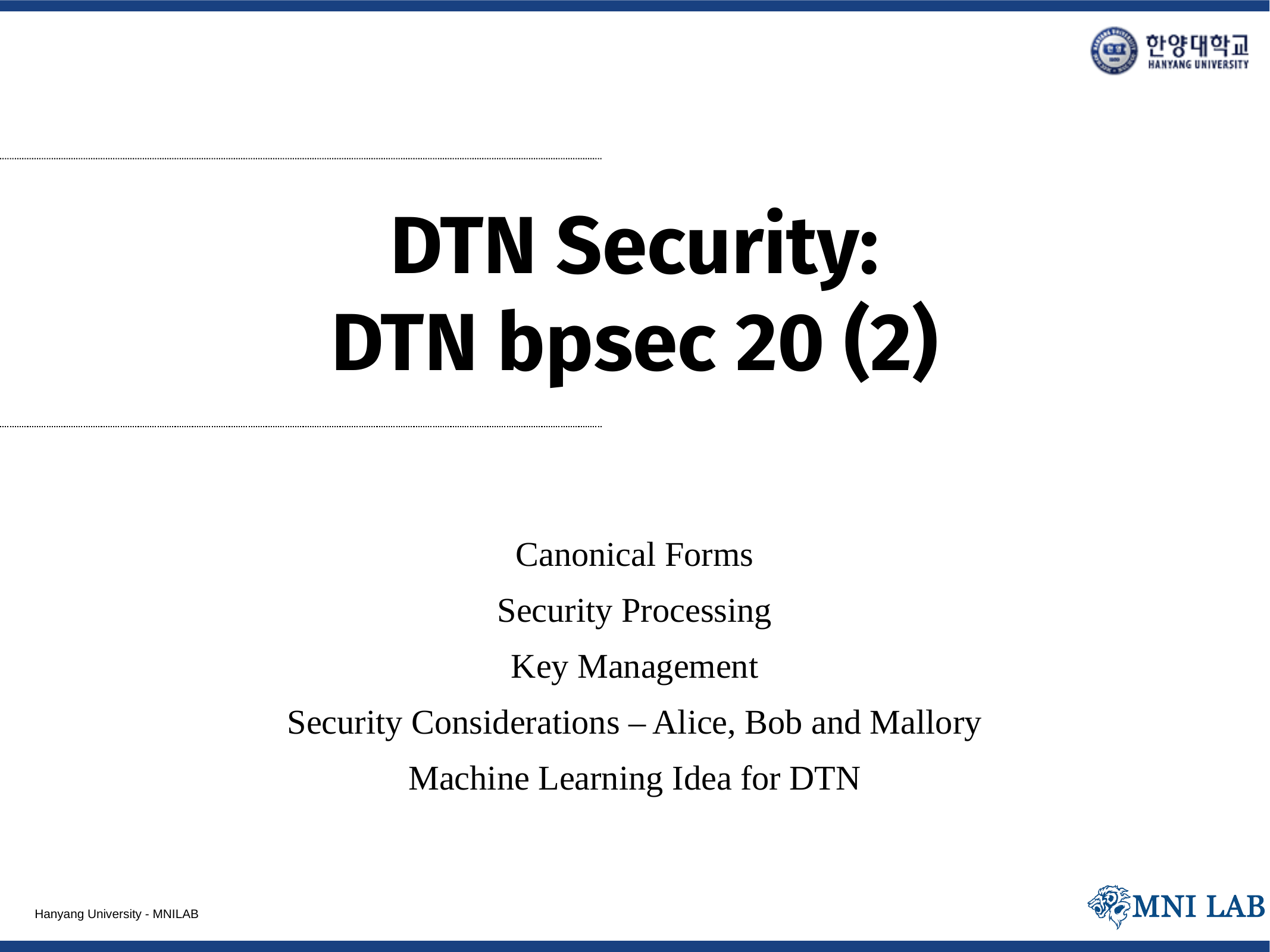

# DTN Security: DTN bpsec 20 (2)
Canonical Forms
Security Processing
Key Management
Security Considerations – Alice, Bob and Mallory
Machine Learning Idea for DTN